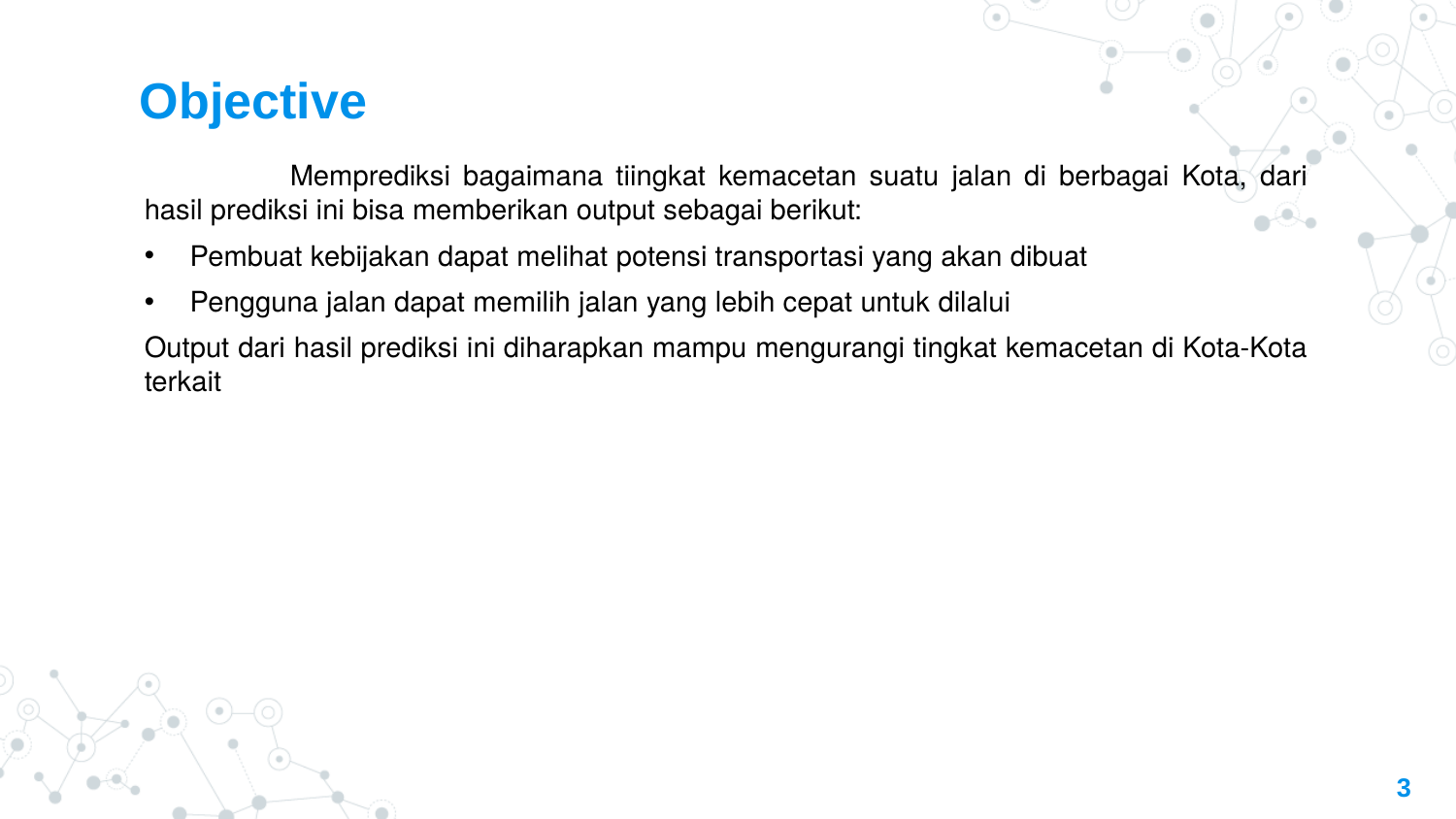

Objective

	Memprediksi bagaimana tiingkat kemacetan suatu jalan di berbagai Kota, dari hasil prediksi ini bisa memberikan output sebagai berikut:
Pembuat kebijakan dapat melihat potensi transportasi yang akan dibuat
Pengguna jalan dapat memilih jalan yang lebih cepat untuk dilalui
Output dari hasil prediksi ini diharapkan mampu mengurangi tingkat kemacetan di Kota-Kota terkait
3